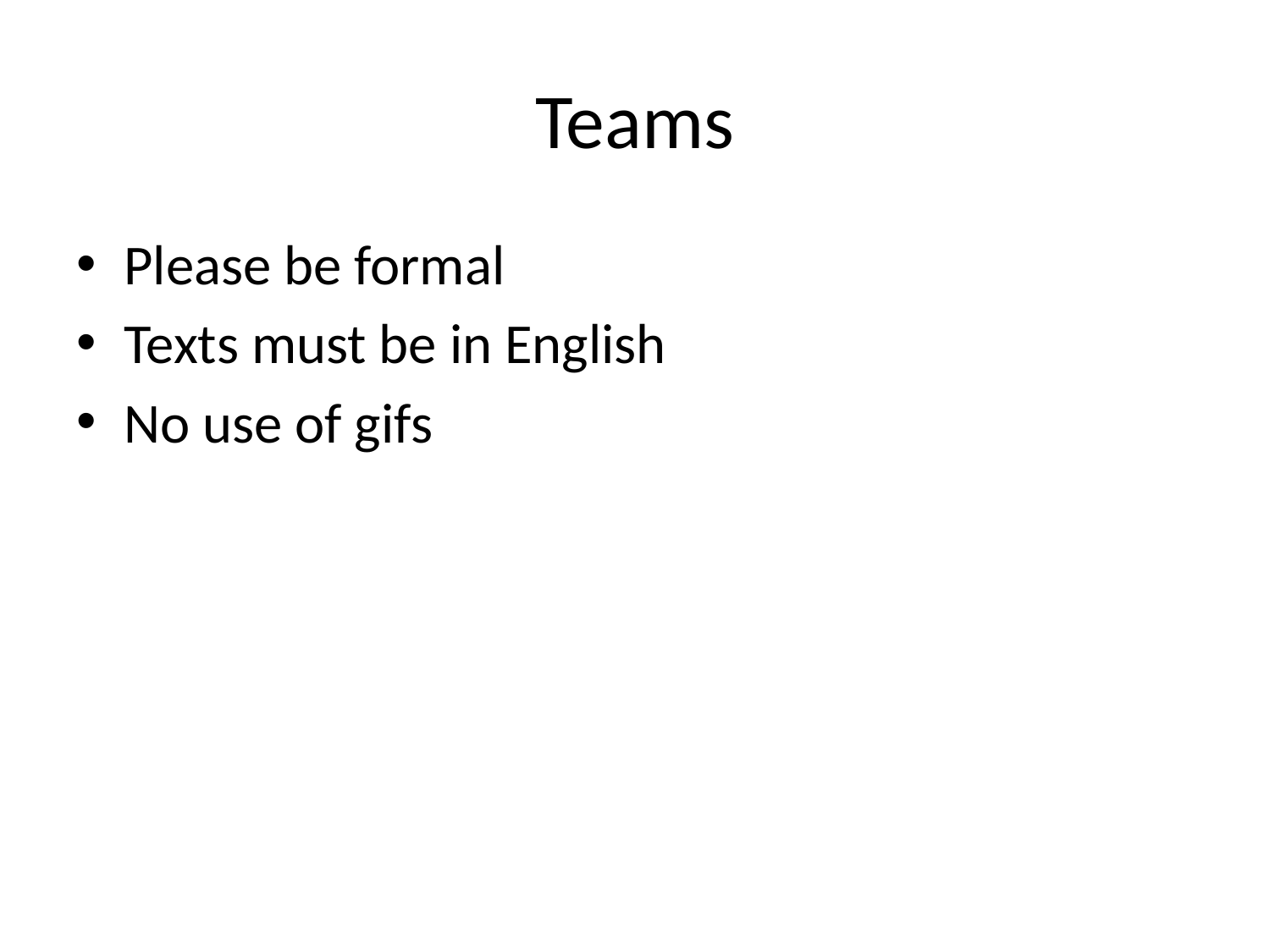

# Teams
Please be formal
Texts must be in English
No use of gifs